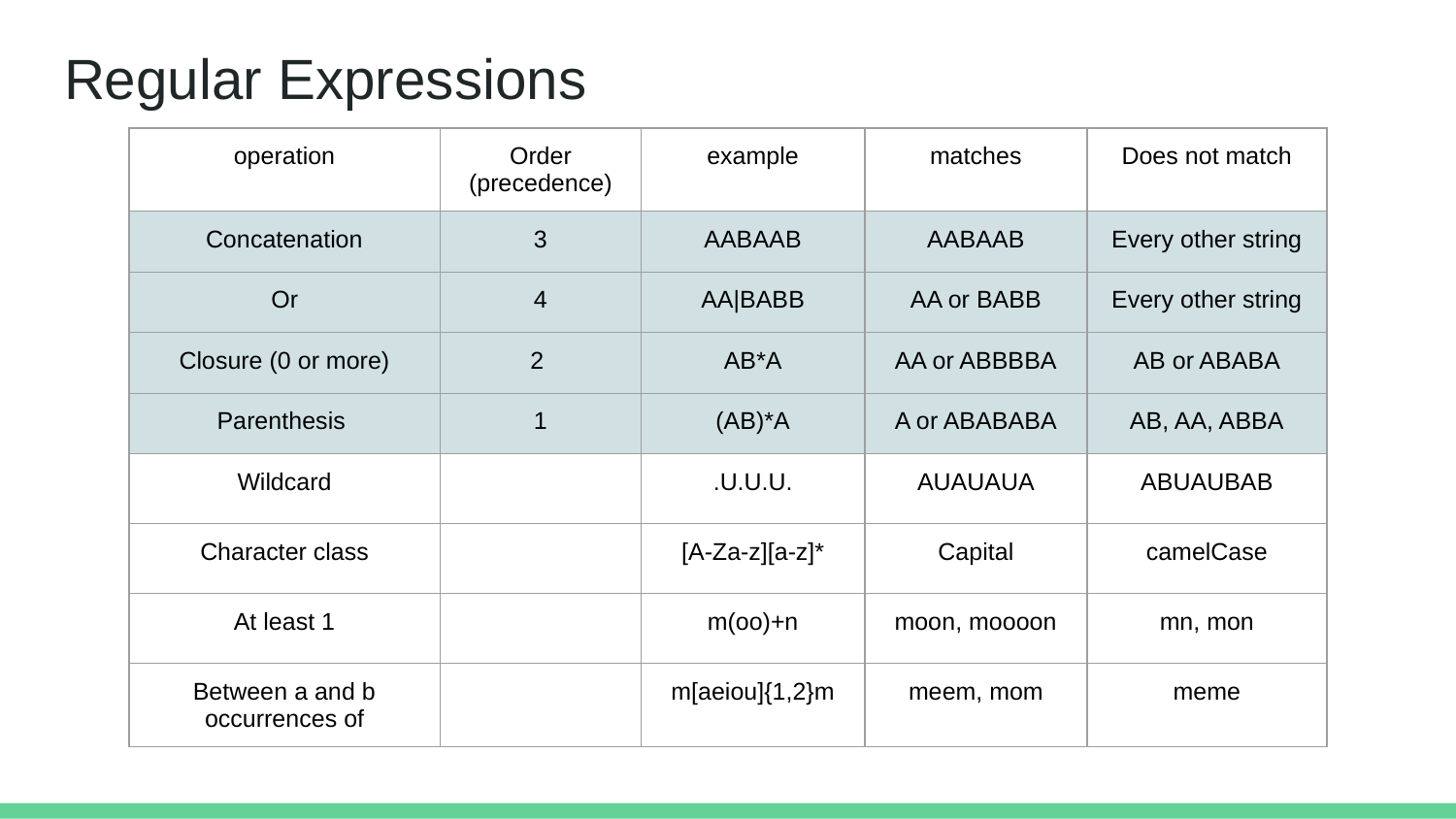

# Regular Expressions
| operation | Order (precedence) | example | matches | Does not match |
| --- | --- | --- | --- | --- |
| Concatenation | 3 | AABAAB | AABAAB | Every other string |
| Or | 4 | AA|BABB | AA or BABB | Every other string |
| Closure (0 or more) | 2 | AB\*A | AA or ABBBBA | AB or ABABA |
| Parenthesis | 1 | (AB)\*A | A or ABABABA | AB, AA, ABBA |
| Wildcard |  | .U.U.U. | AUAUAUA | ABUAUBAB |
| Character class |  | [A-Za-z][a-z]\* | Capital | camelCase |
| At least 1 |  | m(oo)+n | moon, moooon | mn, mon |
| Between a and b occurrences of |  | m[aeiou]{1,2}m | meem, mom | meme |